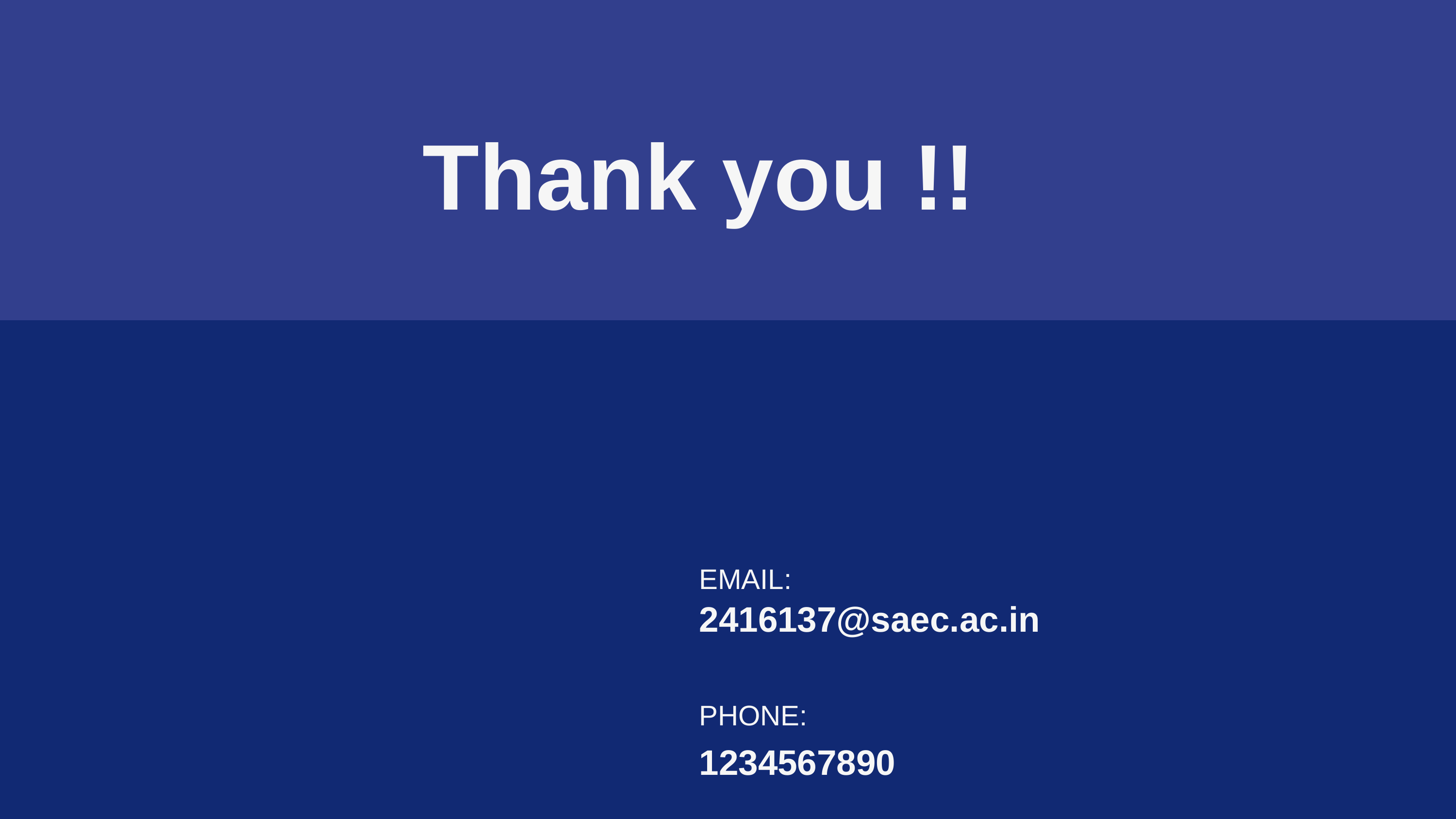

Thank you !!
EMAIL:
2416137@saec.ac.in
PHONE:
1234567890